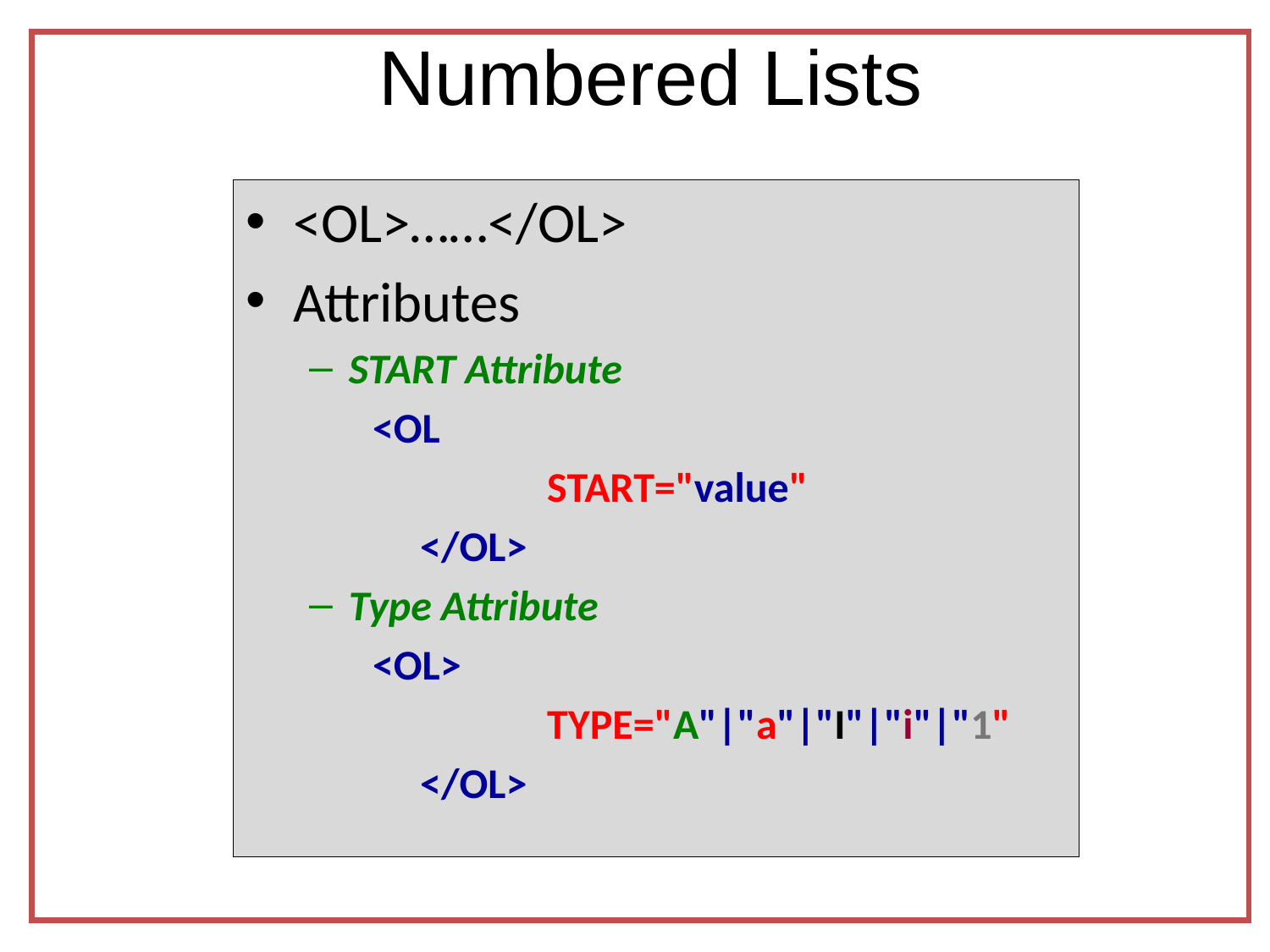

# Numbered Lists

<OL>……</OL>
Attributes
START Attribute
<OL
  			START="value"
		</OL>
Type Attribute
<OL>
			TYPE="A"|"a"|"I"|"i"|"1"
   		</OL>